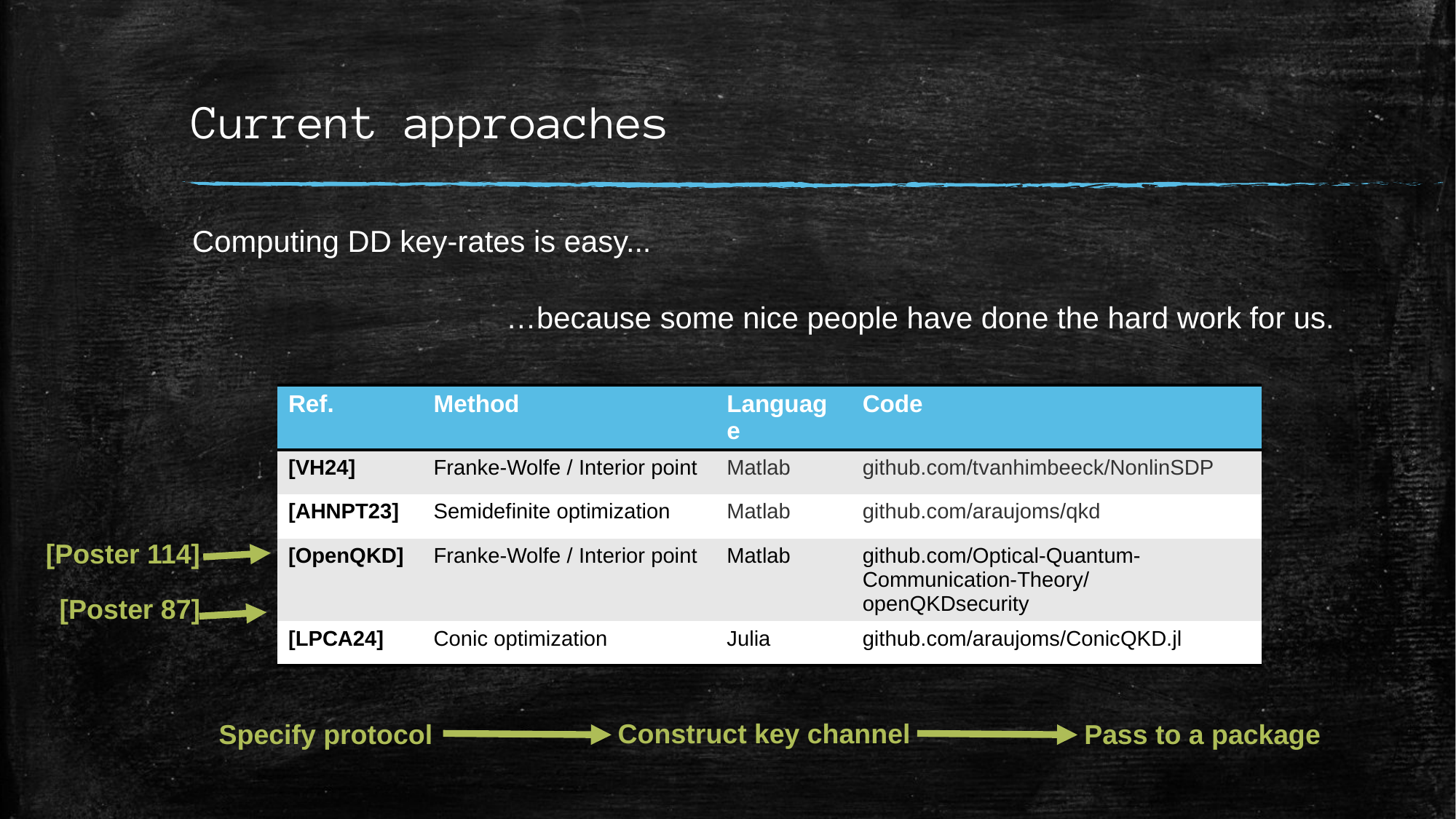

# Current approaches
Computing DD key-rates is easy...
…because some nice people have done the hard work for us.
| Ref. | Method | Language | Code |
| --- | --- | --- | --- |
| [VH24] | Franke-Wolfe / Interior point | Matlab | github.com/tvanhimbeeck/NonlinSDP |
| [AHNPT23] | Semidefinite optimization | Matlab | github.com/araujoms/qkd |
| [OpenQKD] | Franke-Wolfe / Interior point | Matlab | github.com/Optical-Quantum-Communication-Theory/openQKDsecurity |
| [LPCA24] | Conic optimization | Julia | github.com/araujoms/ConicQKD.jl |
[Poster 114]
[Poster 87]
Construct key channel
Specify protocol
Pass to a package